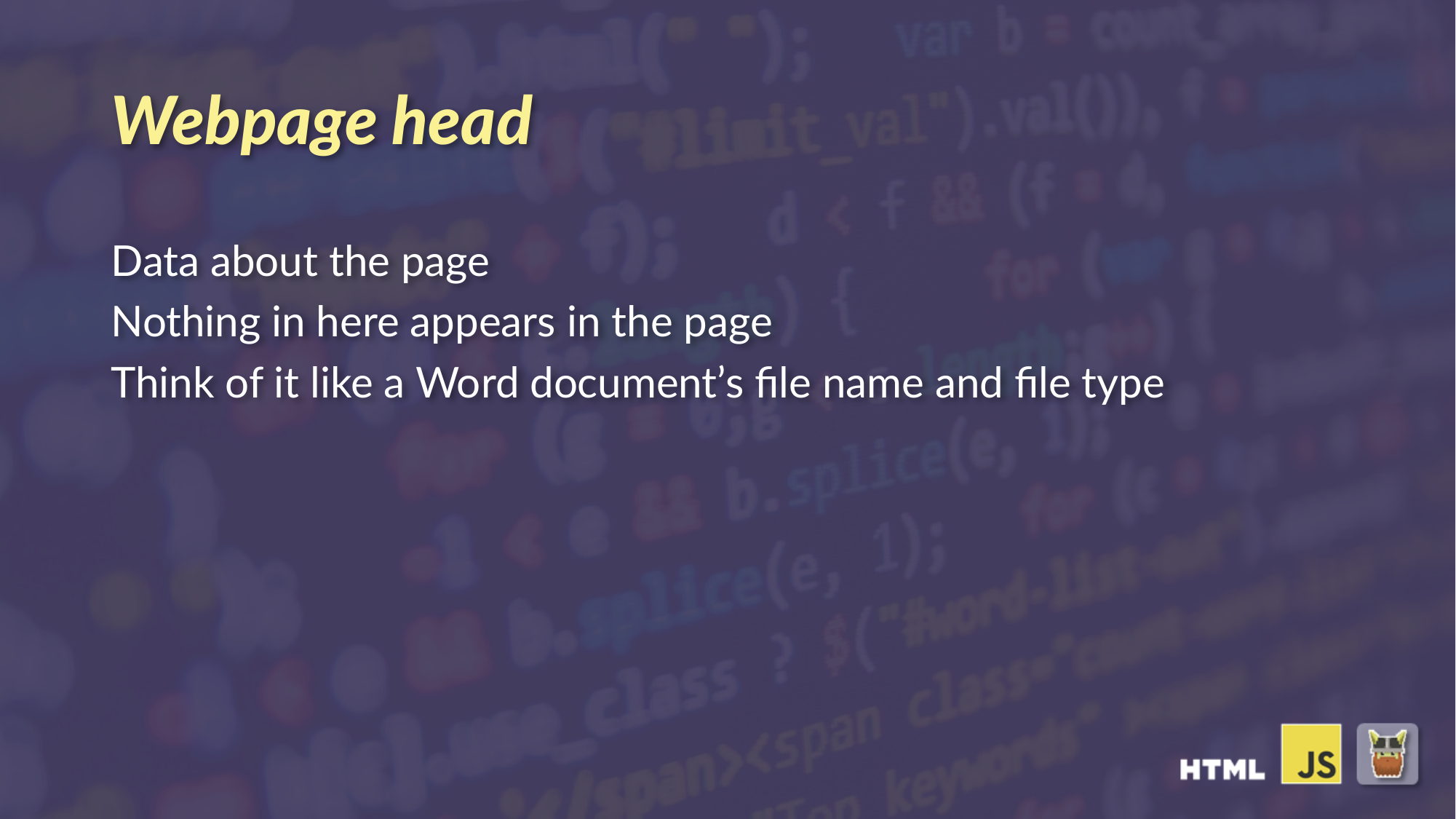

# Webpage head
Data about the page
Nothing in here appears in the page
Think of it like a Word document’s file name and file type